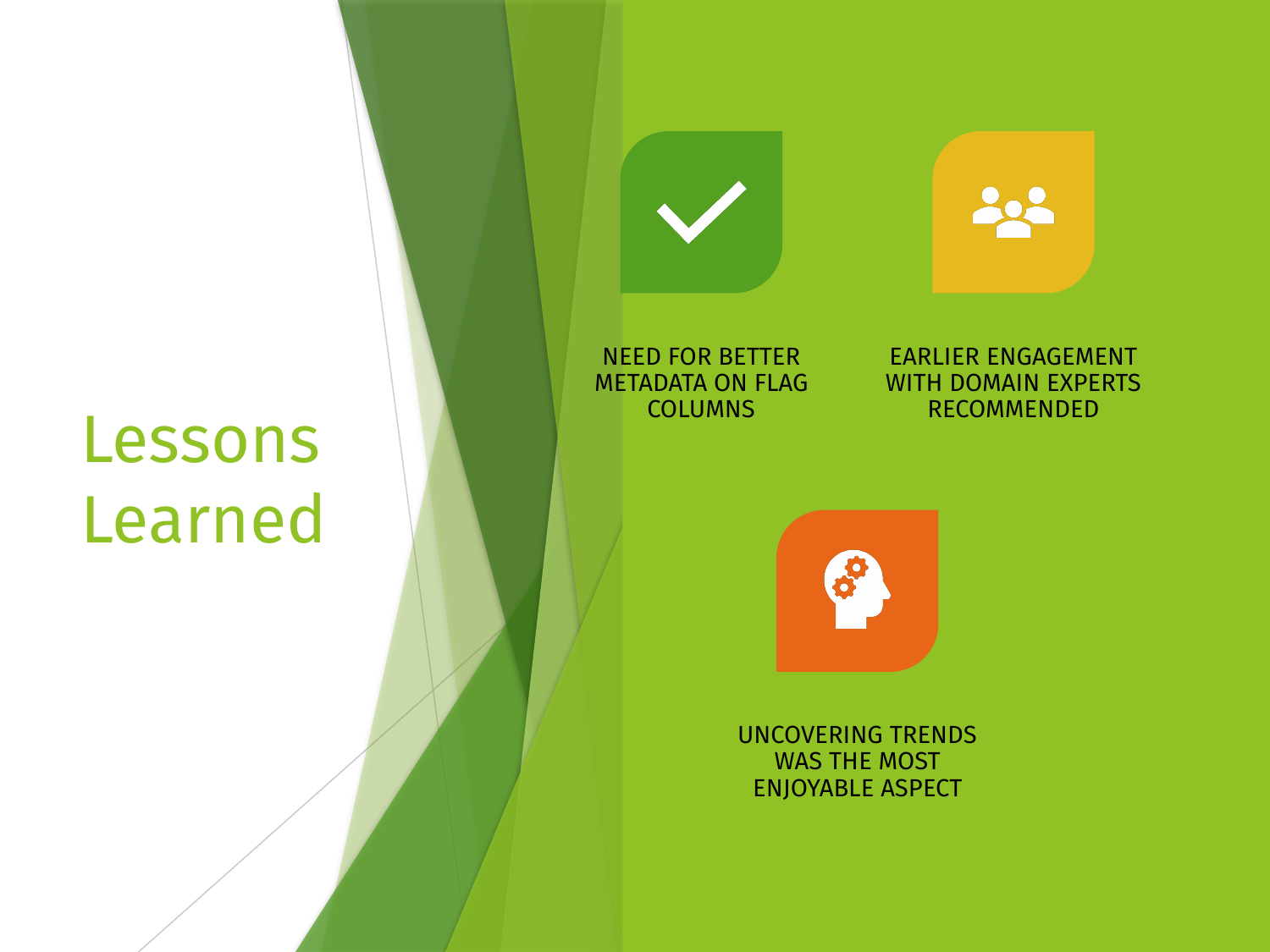

Need for better metadata on flag columns
Earlier engagement with domain experts recommended
Uncovering trends was the most enjoyable aspect
# Lessons Learned